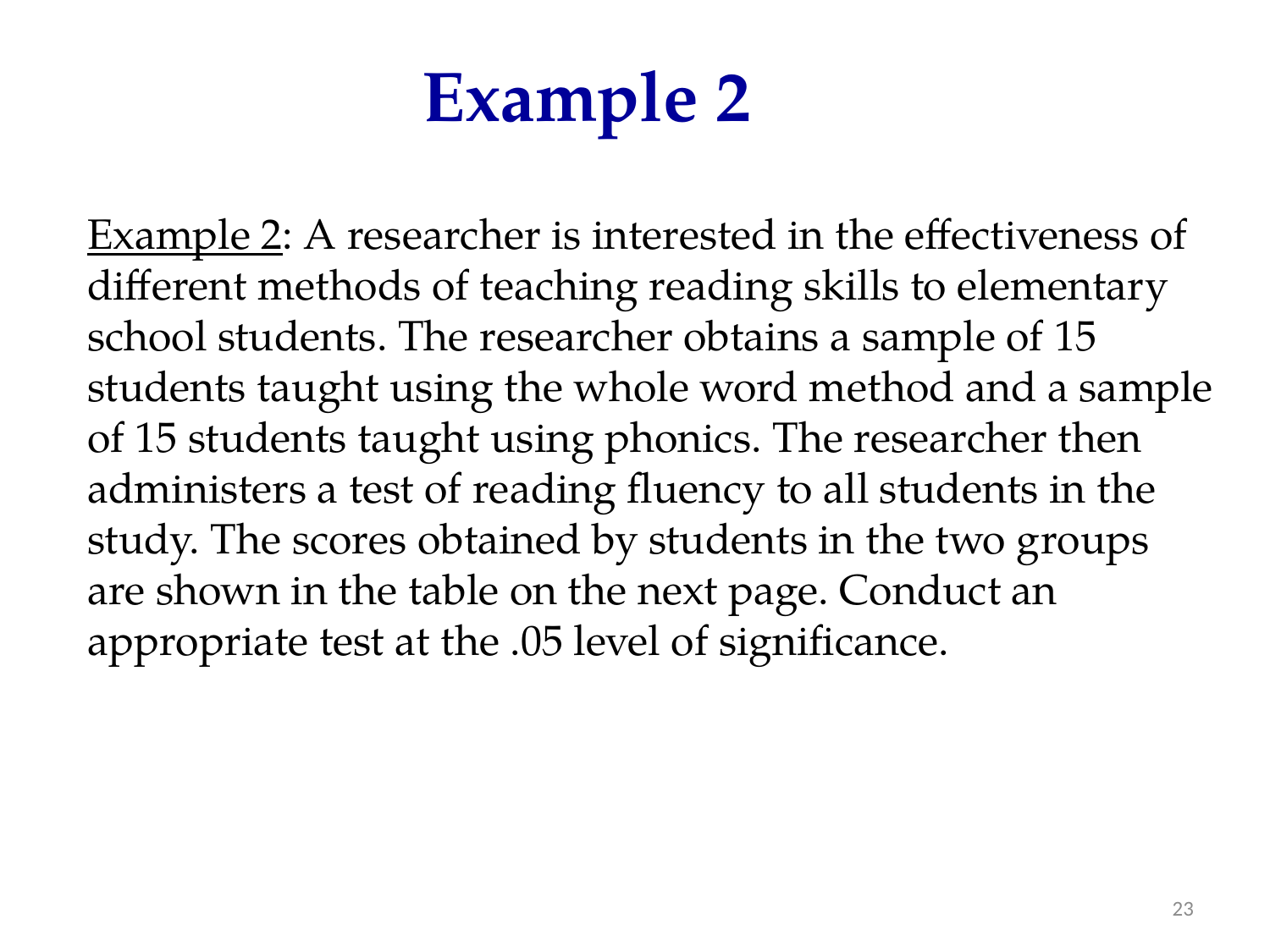

Example 2

Example 2: A researcher is interested in the effectiveness of different methods of teaching reading skills to elementary school students. The researcher obtains a sample of 15 students taught using the whole word method and a sample of 15 students taught using phonics. The researcher then administers a test of reading fluency to all students in the study. The scores obtained by students in the two groups are shown in the table on the next page. Conduct an appropriate test at the .05 level of significance.

23